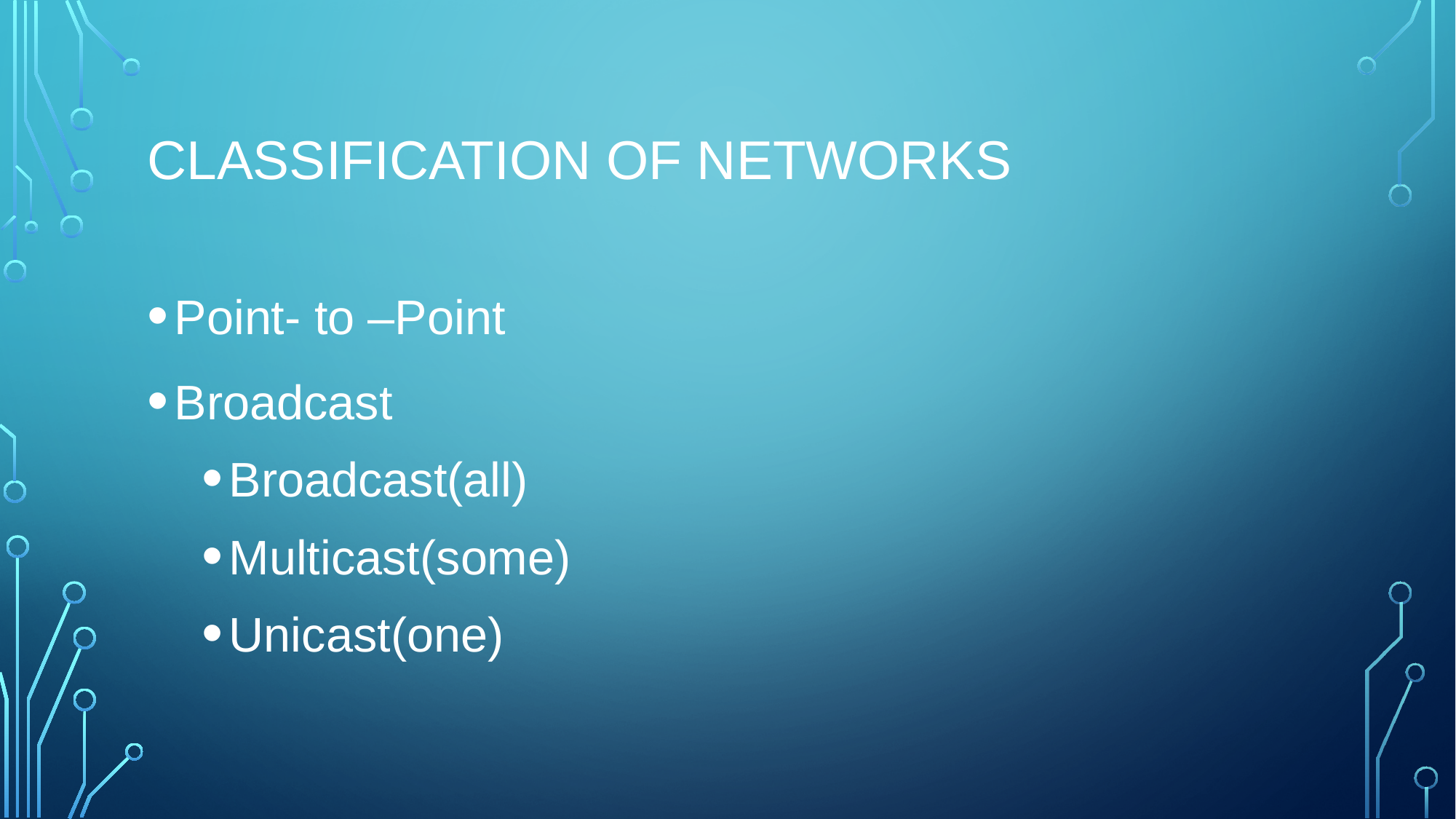

# Classification of Networks
Point- to –Point
Broadcast
Broadcast(all)
Multicast(some)
Unicast(one)